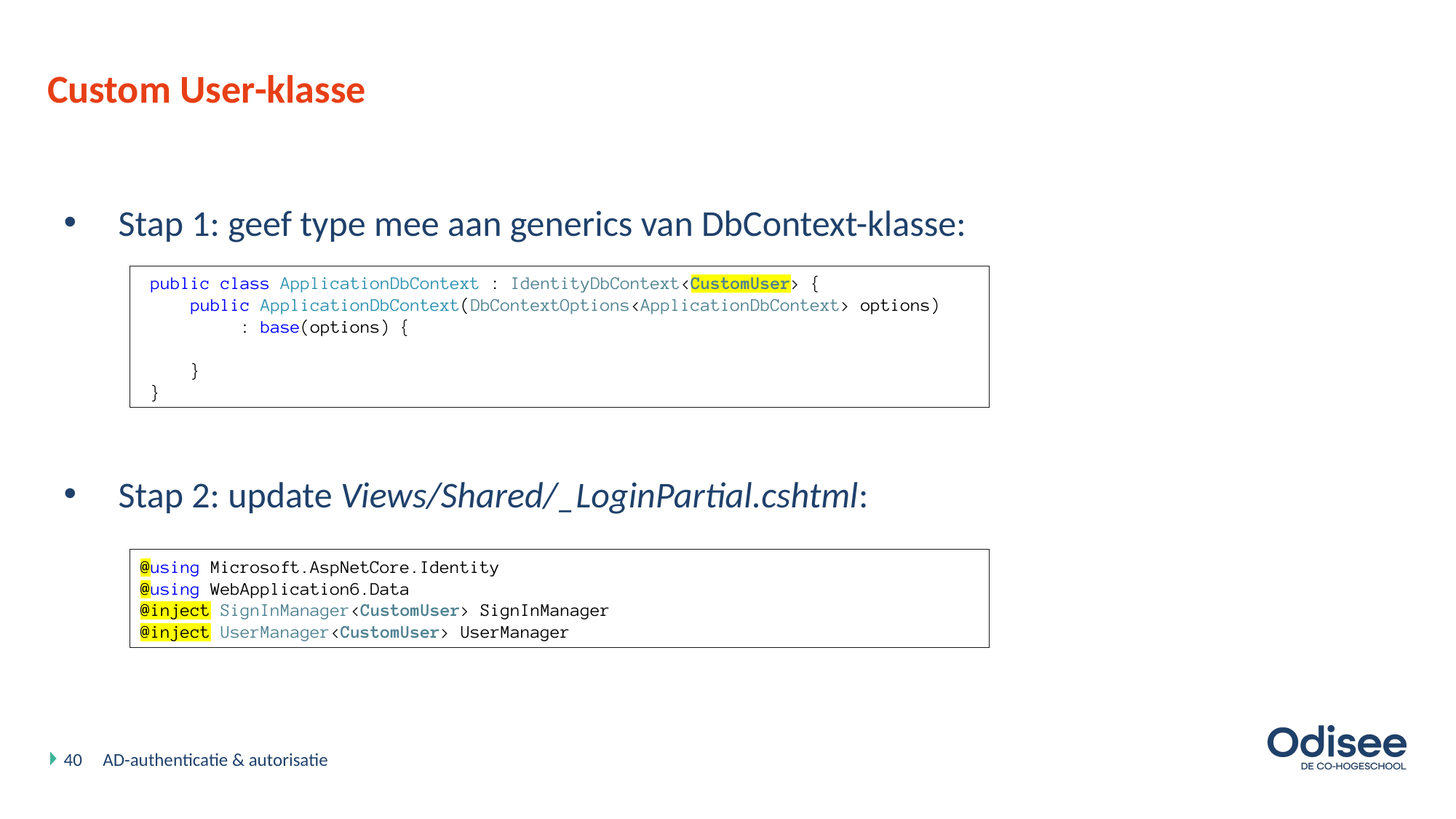

# Custom User-klasse
Stap 1: geef type mee aan generics van DbContext-klasse:
 public class ApplicationDbContext : IdentityDbContext<CustomUser> {
     public ApplicationDbContext(DbContextOptions<ApplicationDbContext> options)
          : base(options) {

     }
 }
Stap 2: update Views/Shared/_LoginPartial.cshtml:
@using Microsoft.AspNetCore.Identity
@using WebApplication6.Data
@inject SignInManager<CustomUser> SignInManager
@inject UserManager<CustomUser> UserManager
40
AD-authenticatie & autorisatie